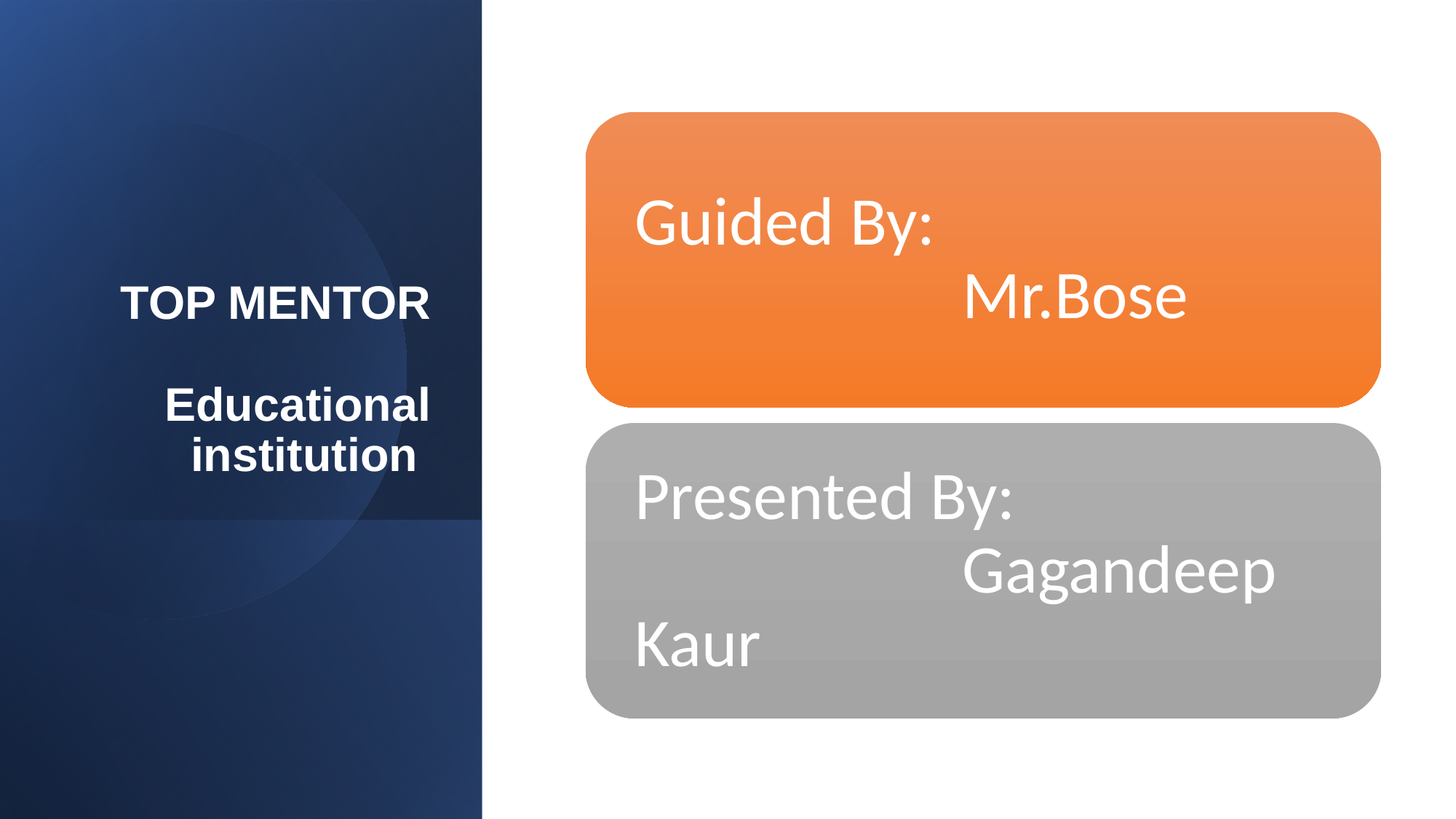

Guided By:							Mr.Bose
Presented By:						Gagandeep Kaur

# TOP MENTOR Educational institution